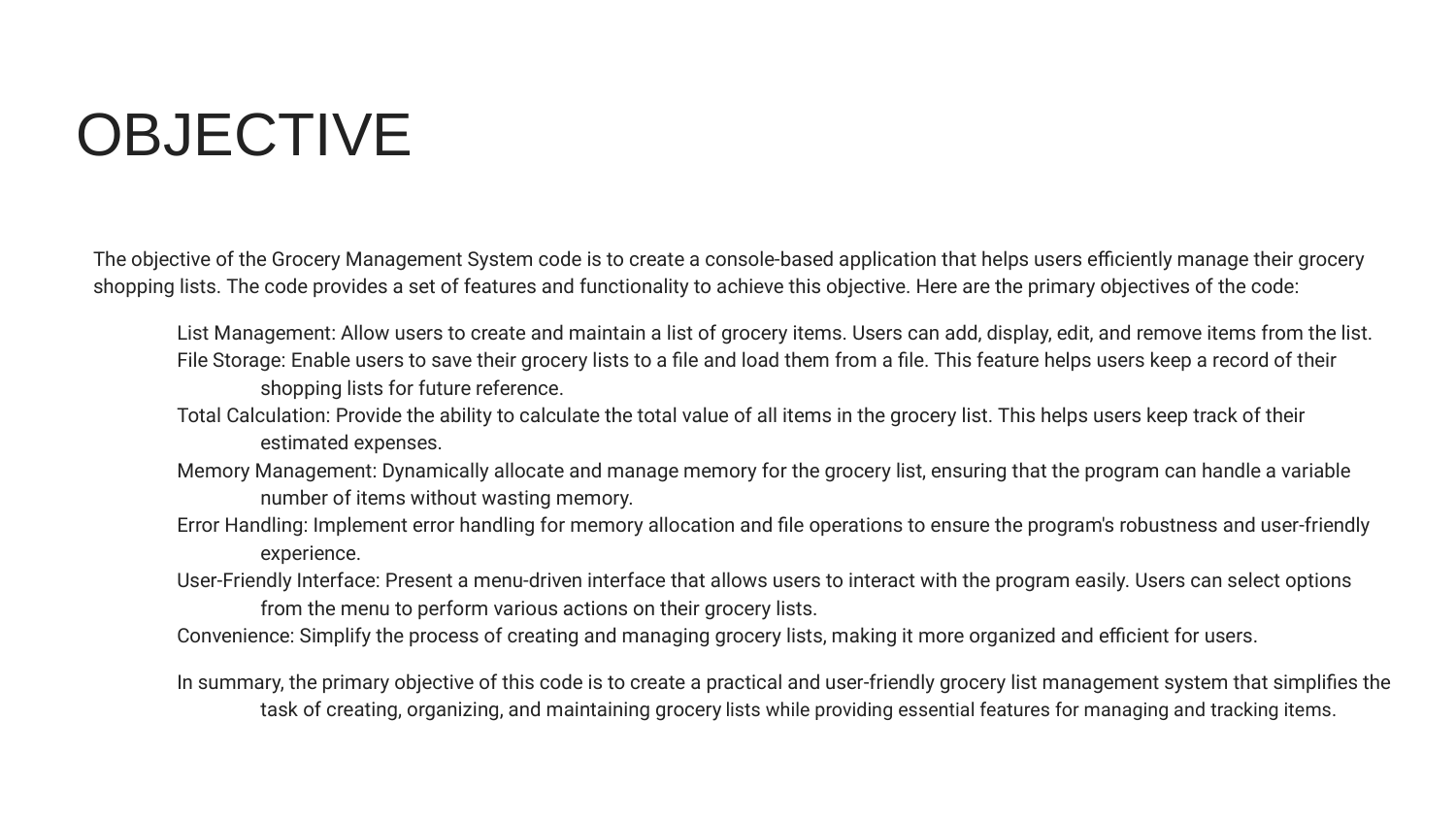

OBJECTIVE
The objective of the Grocery Management System code is to create a console-based application that helps users efficiently manage their grocery shopping lists. The code provides a set of features and functionality to achieve this objective. Here are the primary objectives of the code:
List Management: Allow users to create and maintain a list of grocery items. Users can add, display, edit, and remove items from the list.
File Storage: Enable users to save their grocery lists to a file and load them from a file. This feature helps users keep a record of their shopping lists for future reference.
Total Calculation: Provide the ability to calculate the total value of all items in the grocery list. This helps users keep track of their estimated expenses.
Memory Management: Dynamically allocate and manage memory for the grocery list, ensuring that the program can handle a variable number of items without wasting memory.
Error Handling: Implement error handling for memory allocation and file operations to ensure the program's robustness and user-friendly experience.
User-Friendly Interface: Present a menu-driven interface that allows users to interact with the program easily. Users can select options from the menu to perform various actions on their grocery lists.
Convenience: Simplify the process of creating and managing grocery lists, making it more organized and efficient for users.
In summary, the primary objective of this code is to create a practical and user-friendly grocery list management system that simplifies the task of creating, organizing, and maintaining grocery lists while providing essential features for managing and tracking items.